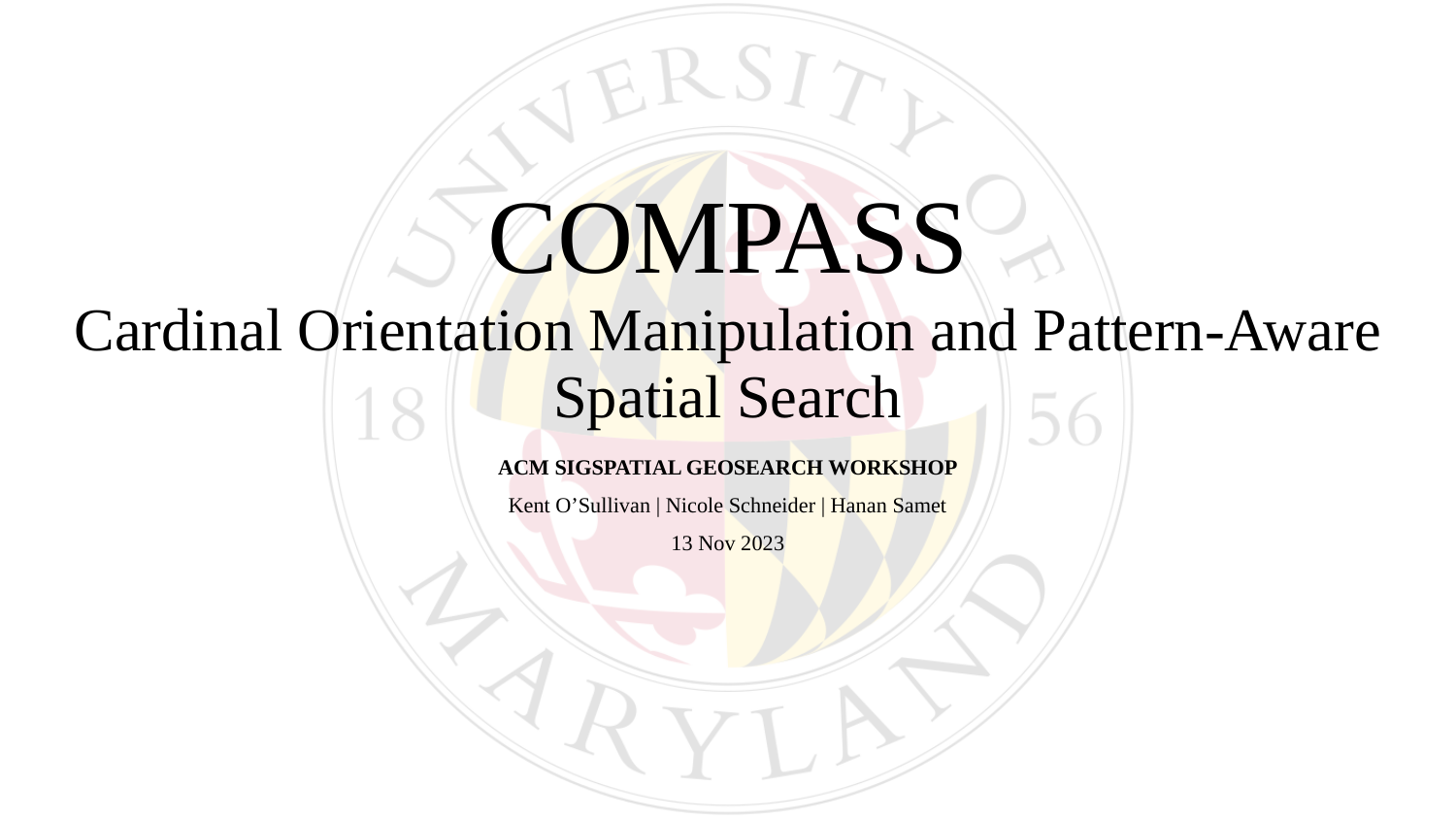

# COMPASS
Cardinal Orientation Manipulation and Pattern-Aware Spatial Search
ACM SIGSPATIAL GEOSEARCH WORKSHOP

Kent O’Sullivan | Nicole Schneider | Hanan Samet

13 Nov 2023